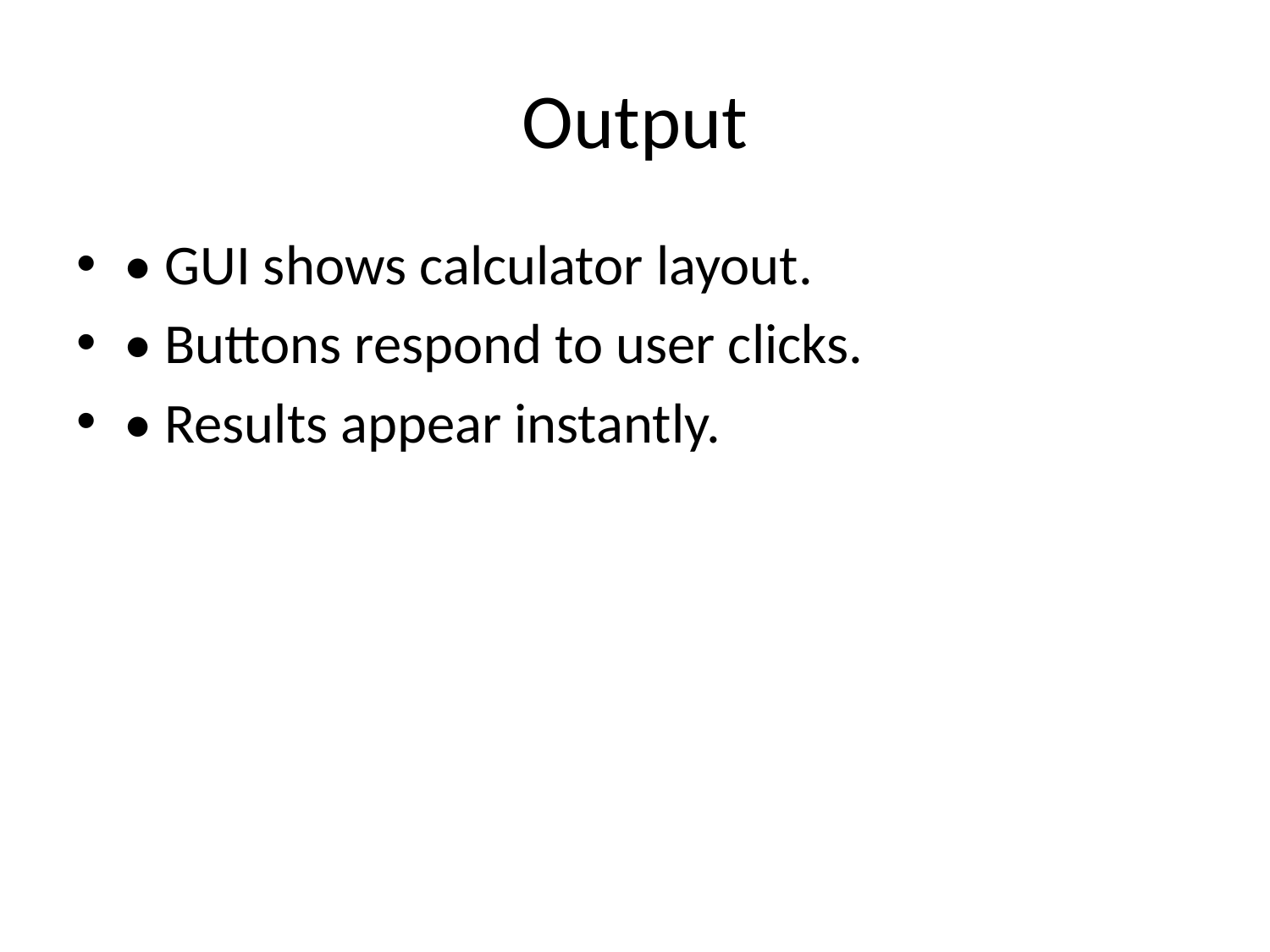

# Output
• GUI shows calculator layout.
• Buttons respond to user clicks.
• Results appear instantly.